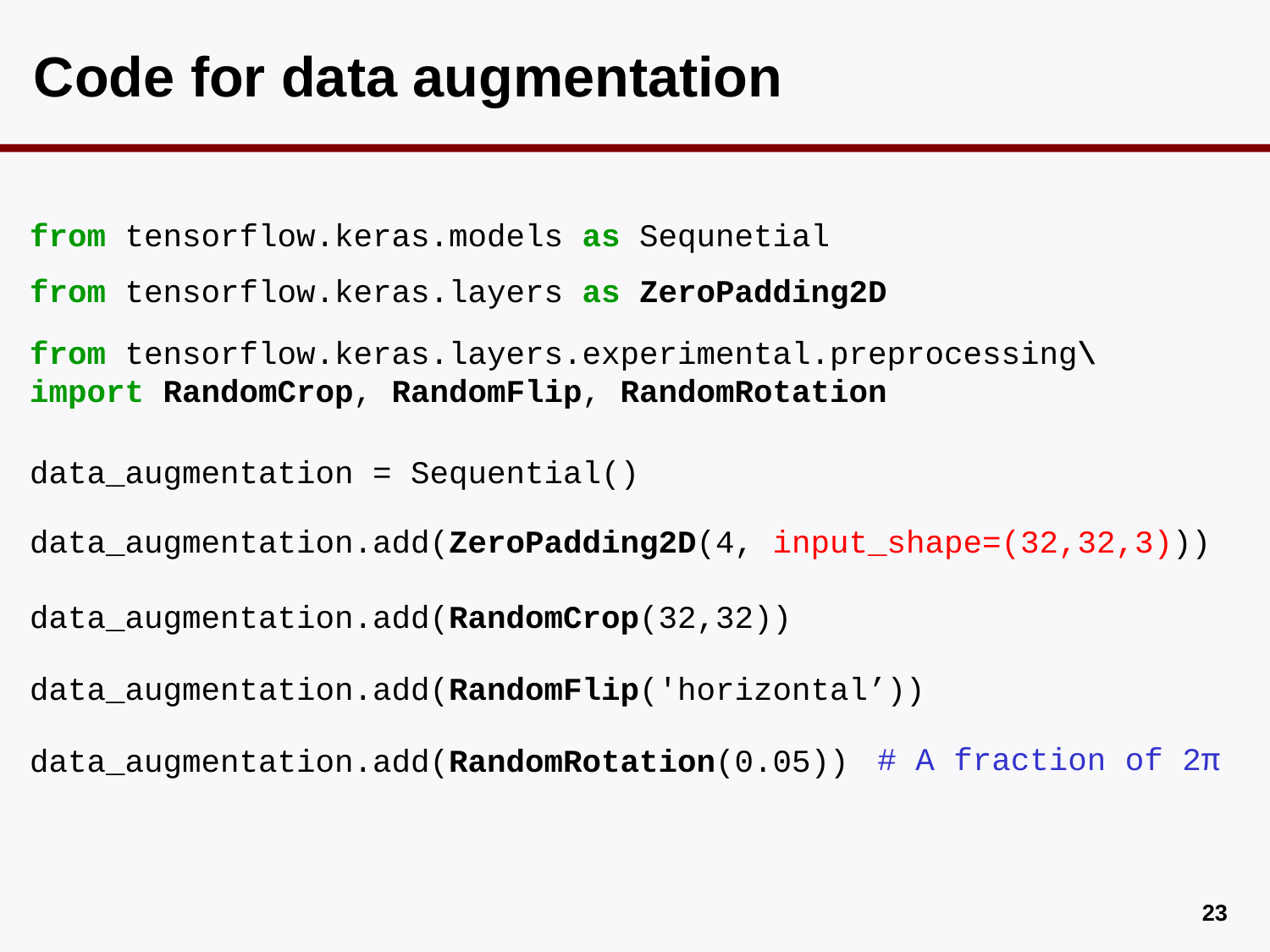

# Code for data augmentation
from tensorflow.keras.models as Sequnetial
from tensorflow.keras.layers as ZeroPadding2D
from tensorflow.keras.layers.experimental.preprocessing\
import RandomCrop, RandomFlip, RandomRotation
data_augmentation = Sequential()
data_augmentation.add(ZeroPadding2D(4, input_shape=(32,32,3)))
data_augmentation.add(RandomCrop(32,32))
data_augmentation.add(RandomFlip('horizontal’))
# A fraction of 2π
data_augmentation.add(RandomRotation(0.05))
23